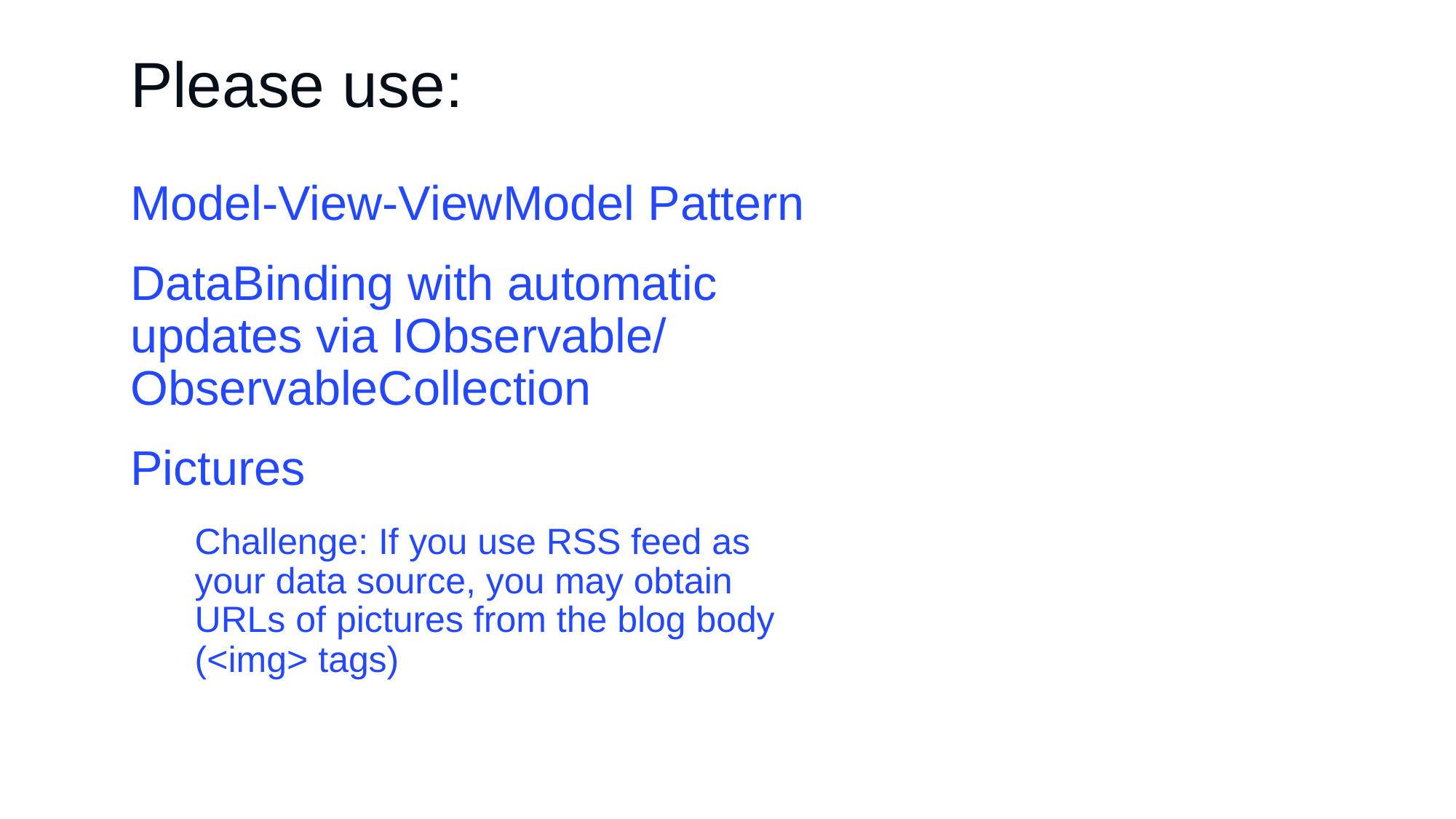

# Please use:
Model-View-ViewModel Pattern
DataBinding with automatic updates via IObservable/ ObservableCollection
Pictures
Challenge: If you use RSS feed as your data source, you may obtain URLs of pictures from the blog body (<img> tags)